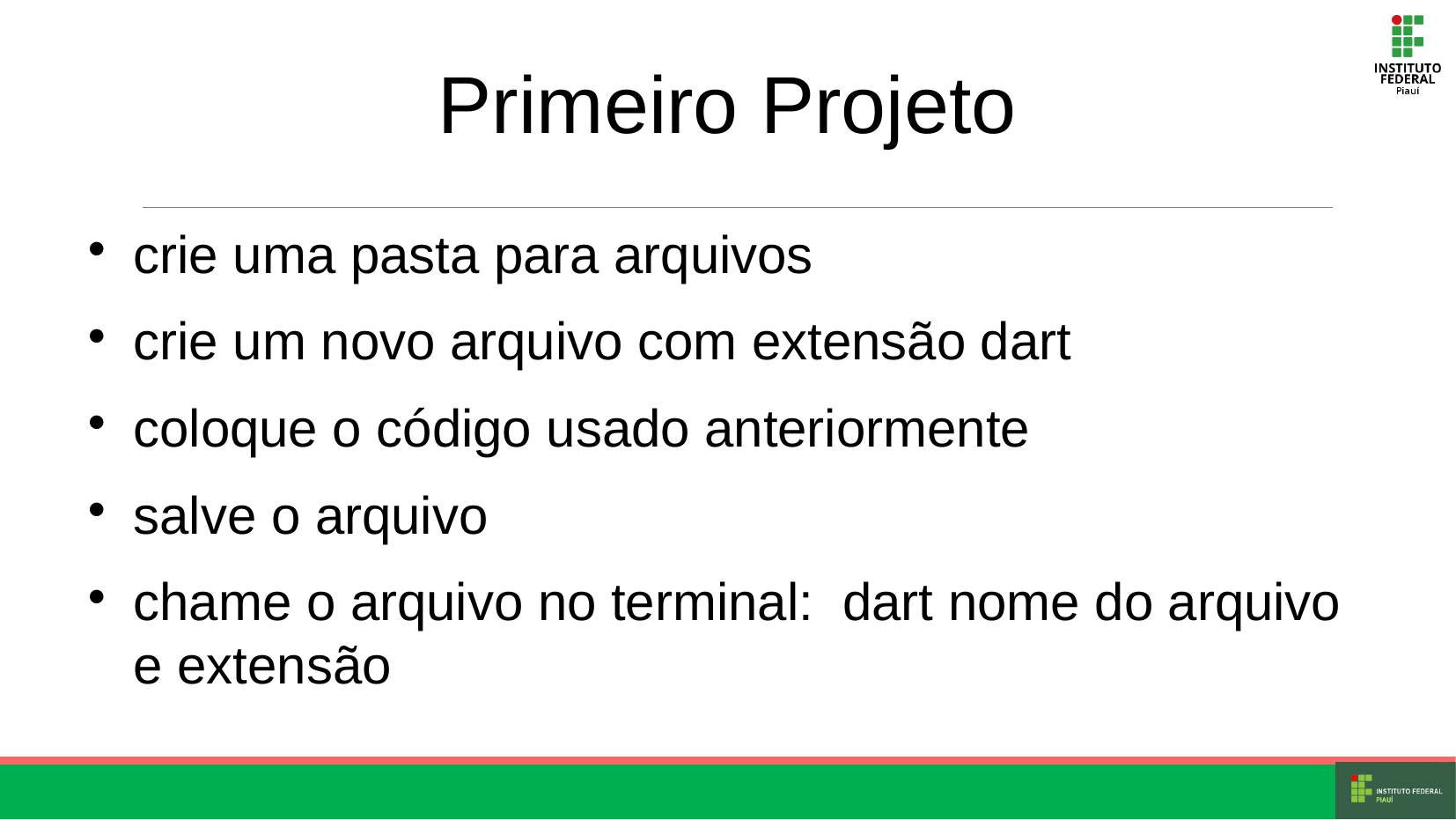

Primeiro Projeto
crie uma pasta para arquivos
crie um novo arquivo com extensão dart
coloque o código usado anteriormente
salve o arquivo
chame o arquivo no terminal:  dart nome do arquivo e extensão